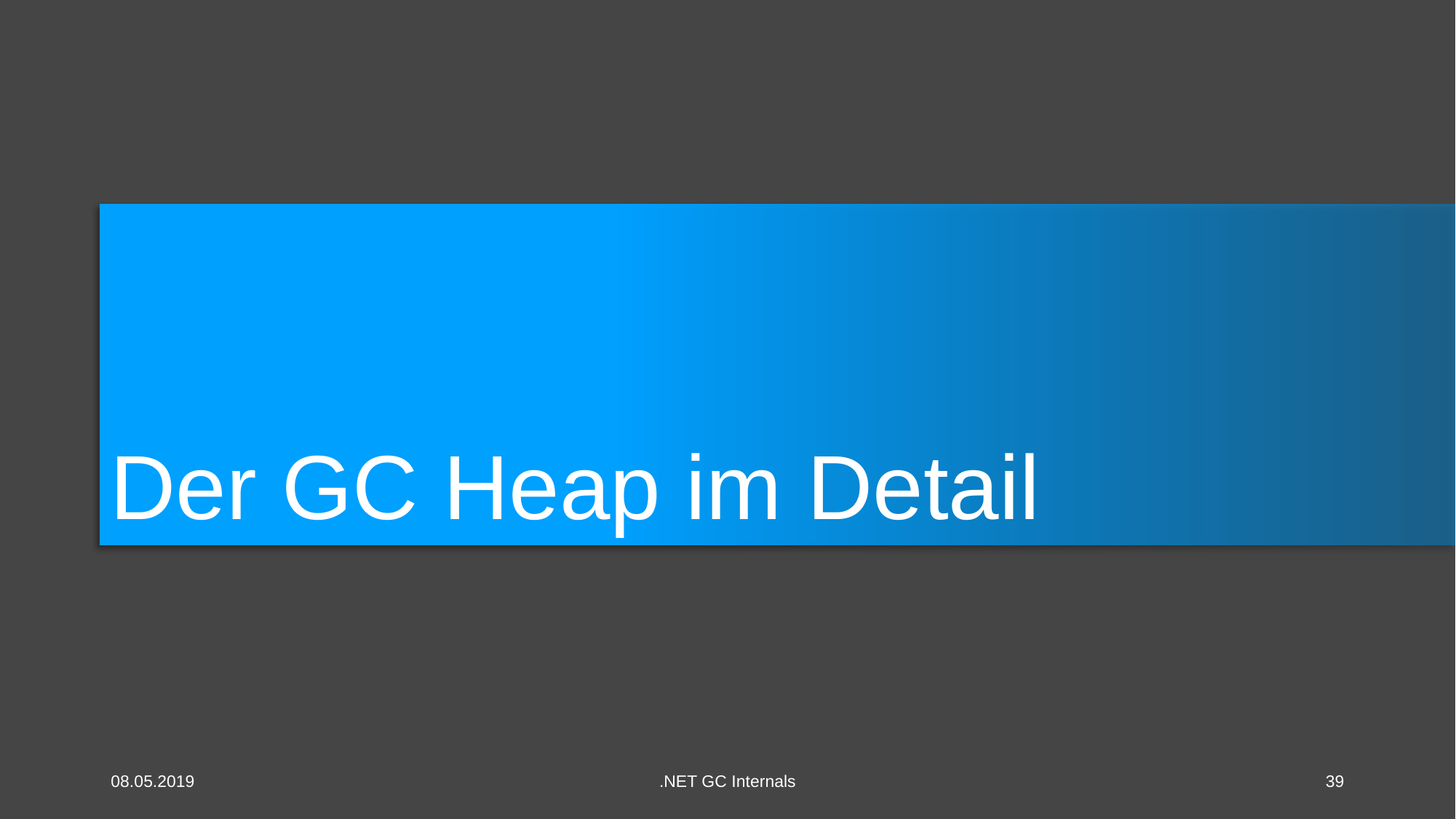

# Der GC Heap im Detail

08.05.2019
.NET GC Internals
39